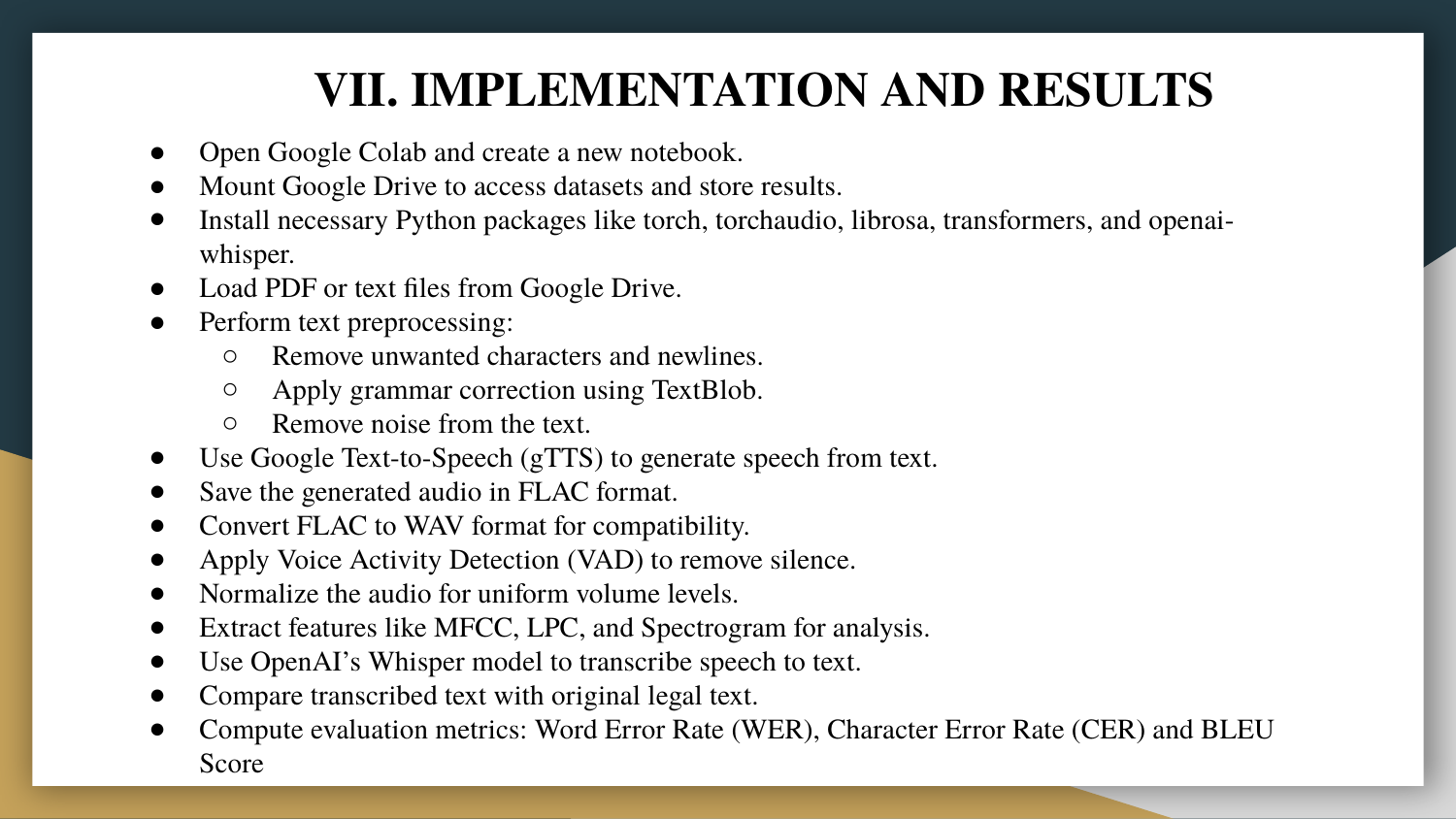

# VII. IMPLEMENTATION AND RESULTS
Open Google Colab and create a new notebook.
Mount Google Drive to access datasets and store results.
Install necessary Python packages like torch, torchaudio, librosa, transformers, and openai-whisper.
Load PDF or text files from Google Drive.
Perform text preprocessing:
Remove unwanted characters and newlines.
Apply grammar correction using TextBlob.
Remove noise from the text.
Use Google Text-to-Speech (gTTS) to generate speech from text.
Save the generated audio in FLAC format.
Convert FLAC to WAV format for compatibility.
Apply Voice Activity Detection (VAD) to remove silence.
Normalize the audio for uniform volume levels.
Extract features like MFCC, LPC, and Spectrogram for analysis.
Use OpenAI’s Whisper model to transcribe speech to text.
Compare transcribed text with original legal text.
Compute evaluation metrics: Word Error Rate (WER), Character Error Rate (CER) and BLEU Score